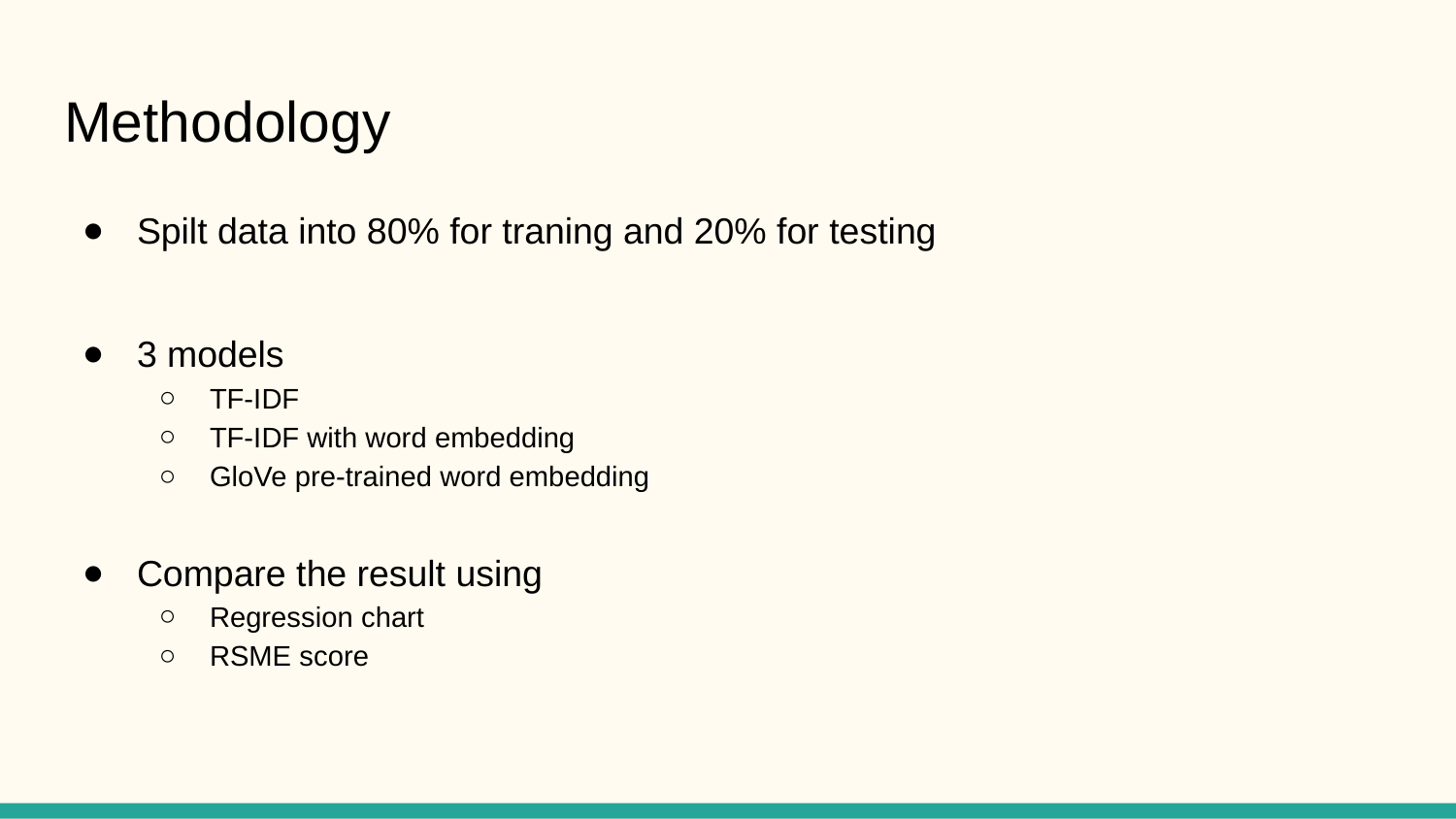

# Methodology
Spilt data into 80% for traning and 20% for testing

3 models
TF-IDF
TF-IDF with word embedding
GloVe pre-trained word embedding

Compare the result using
Regression chart
RSME score